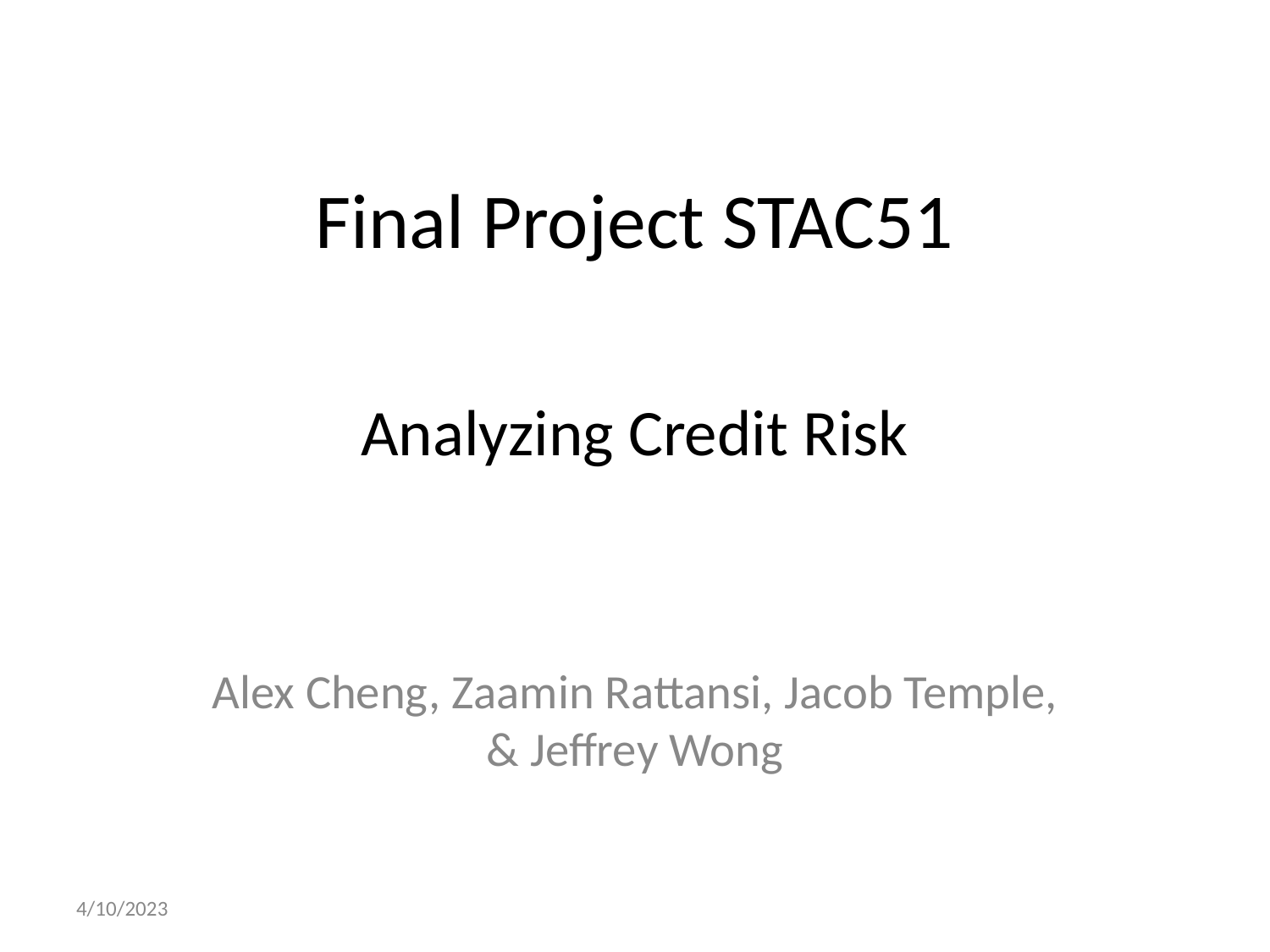

# Final Project STAC51
Analyzing Credit Risk
Alex Cheng, Zaamin Rattansi, Jacob Temple, & Jeffrey Wong
4/10/2023